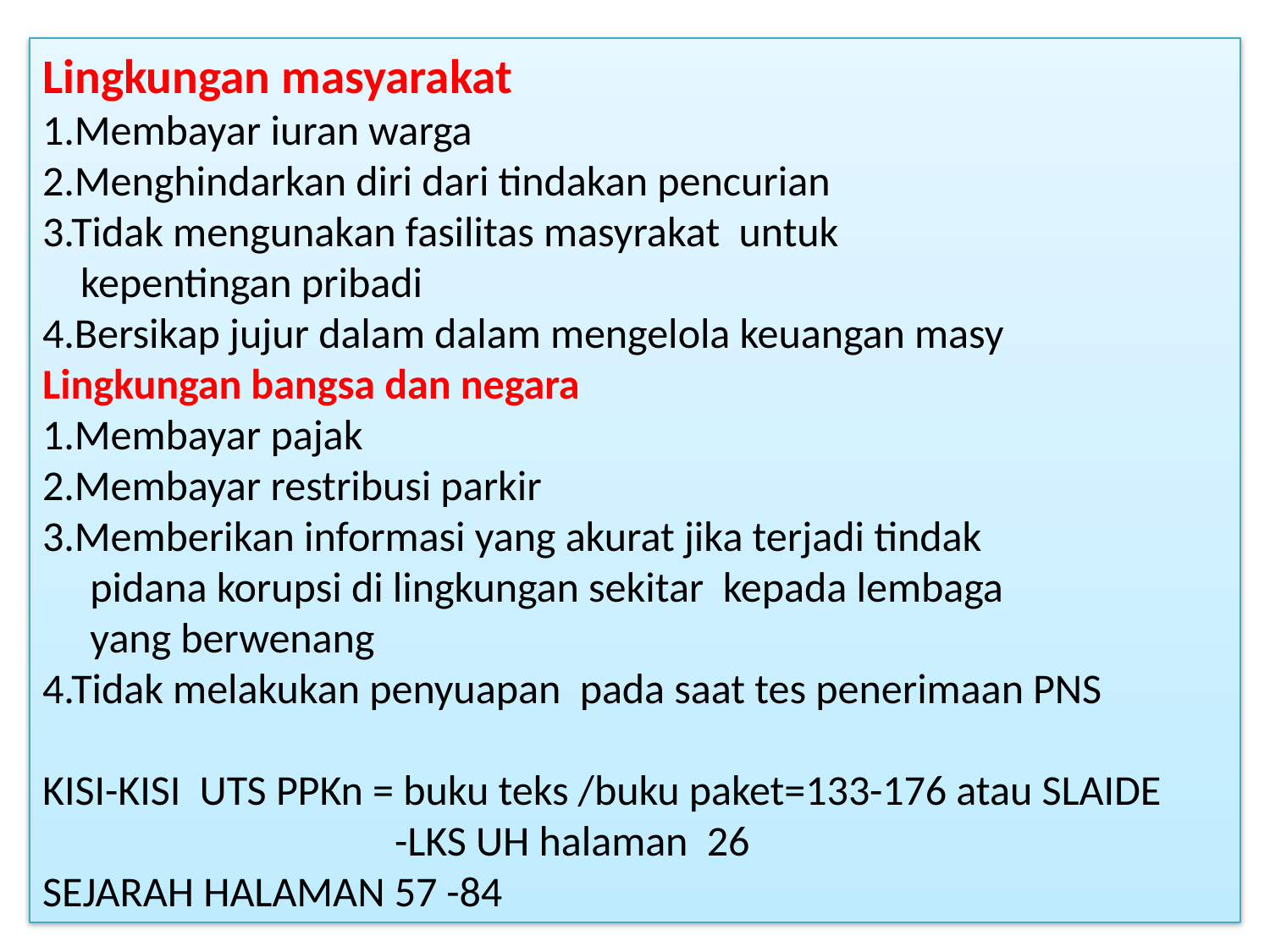

# Lingkungan masyarakat 1.Membayar iuran warga 2.Menghindarkan diri dari tindakan pencurian 3.Tidak mengunakan fasilitas masyrakat  untuk kepentingan pribadi 4.Bersikap jujur dalam dalam mengelola keuangan masy Lingkungan bangsa dan negara 1.Membayar pajak 2.Membayar restribusi parkir 3.Memberikan informasi yang akurat jika terjadi tindak pidana korupsi di lingkungan sekitar  kepada lembaga yang berwenang 4.Tidak melakukan penyuapan  pada saat tes penerimaan PNS KISI-KISI  UTS PPKn = buku teks /buku paket=133-176 atau SLAIDE -LKS UH halaman  26 SEJARAH HALAMAN 57 -84